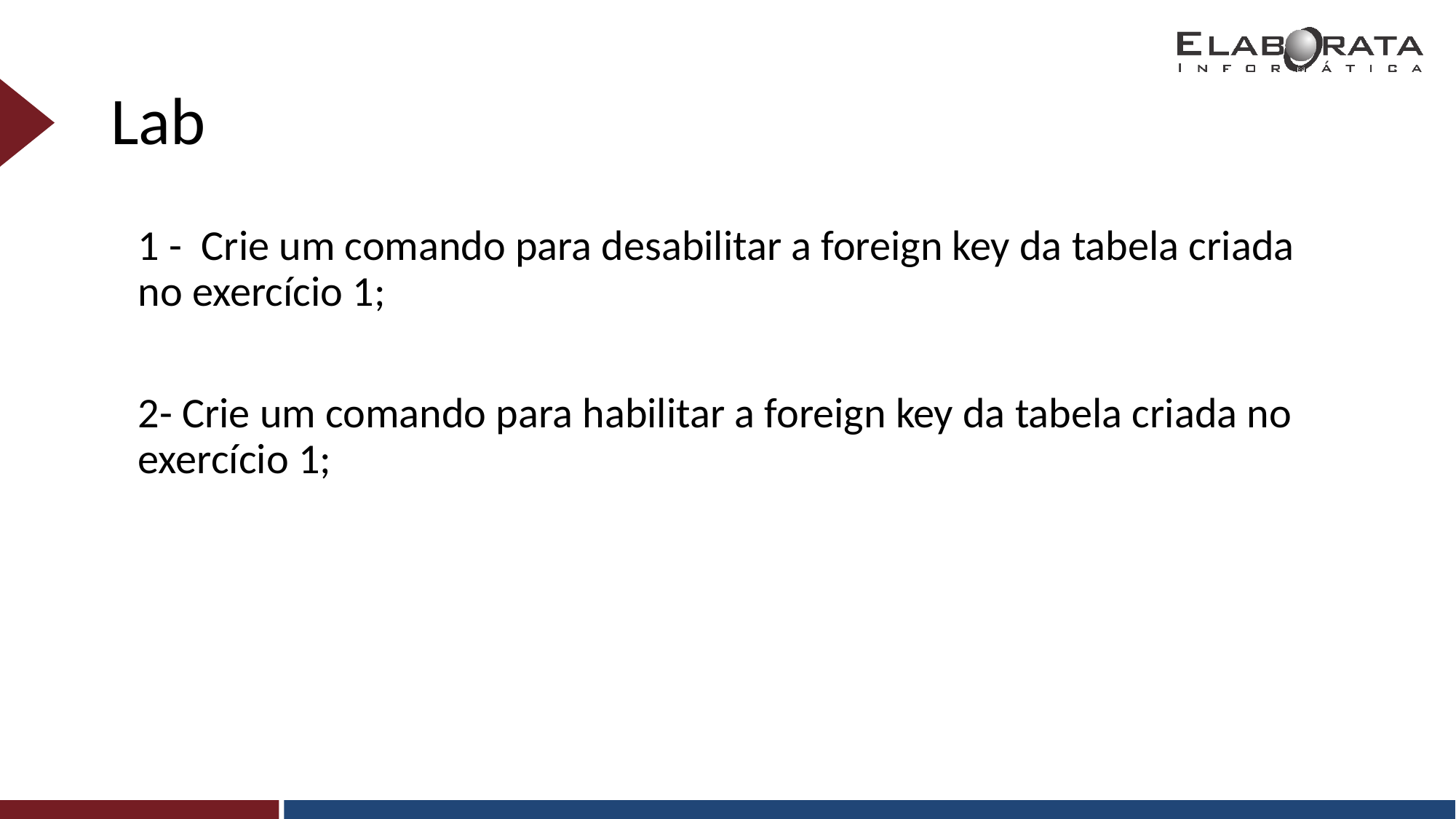

# Lab
1 -  Crie um comando para desabilitar a foreign key da tabela criada no exercício 1;

2- Crie um comando para habilitar a foreign key da tabela criada no exercício 1;